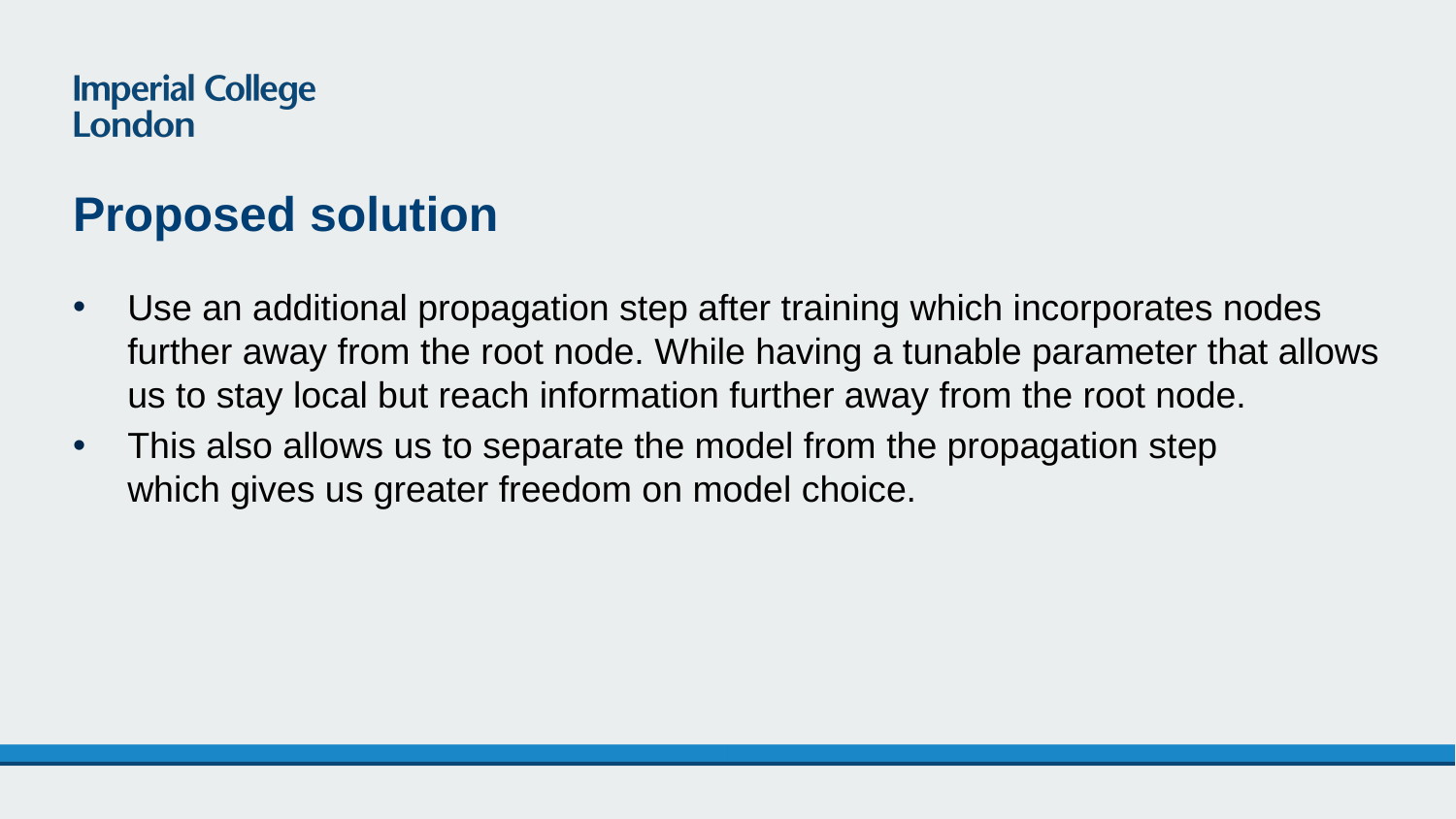

# Proposed solution
Use an additional propagation step after training which incorporates nodes further away from the root node. While having a tunable parameter that allows us to stay local but reach information further away from the root node.
This also allows us to separate the model from the propagation step which gives us greater freedom on model choice.